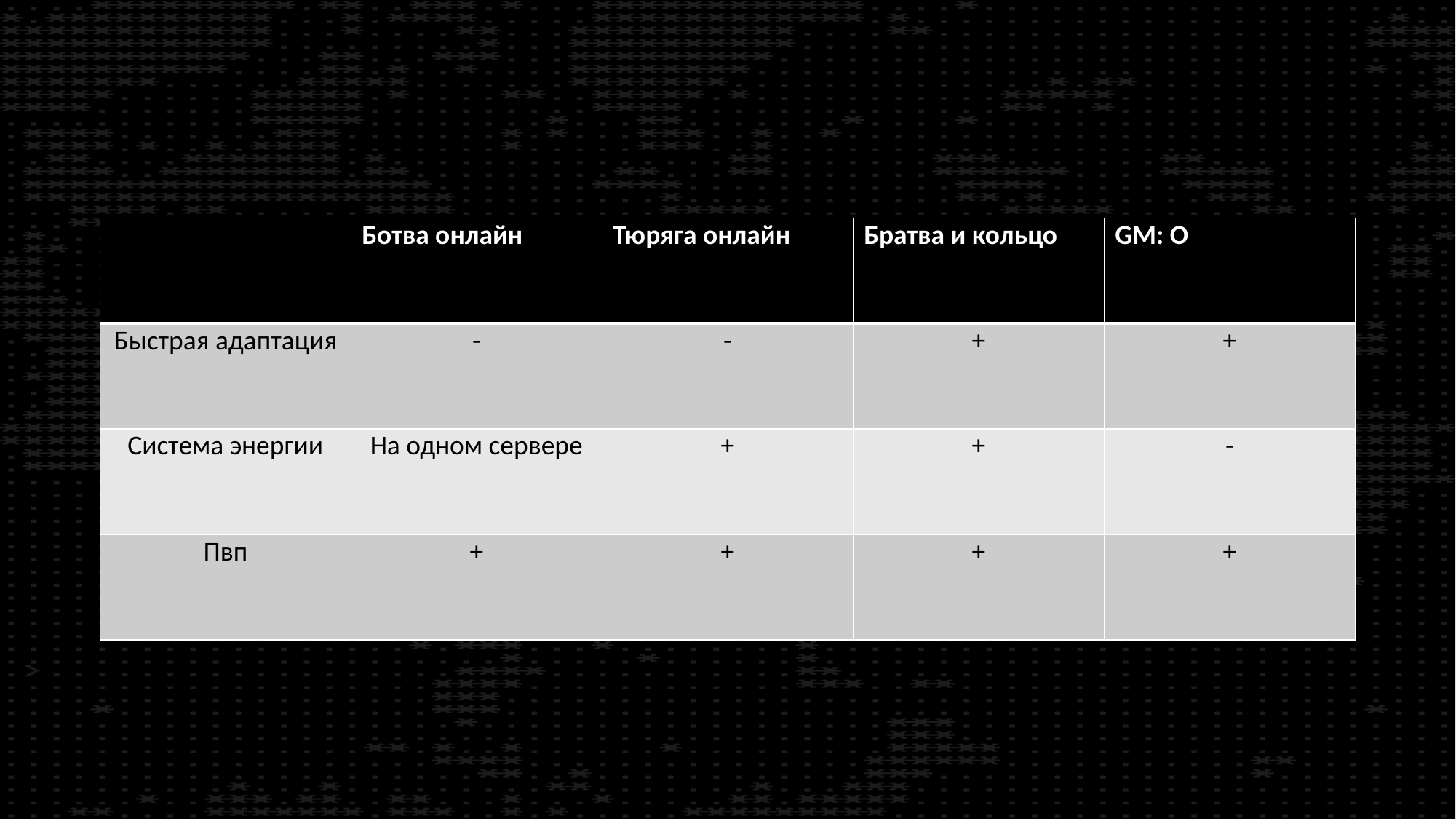

#
|  | Ботва онлайн | Тюряга онлайн | Братва и кольцо | GM: O |
| --- | --- | --- | --- | --- |
| Быстрая адаптация | - | - | + | + |
| Система энергии | На одном сервере | + | + | - |
| Пвп | + | + | + | + |